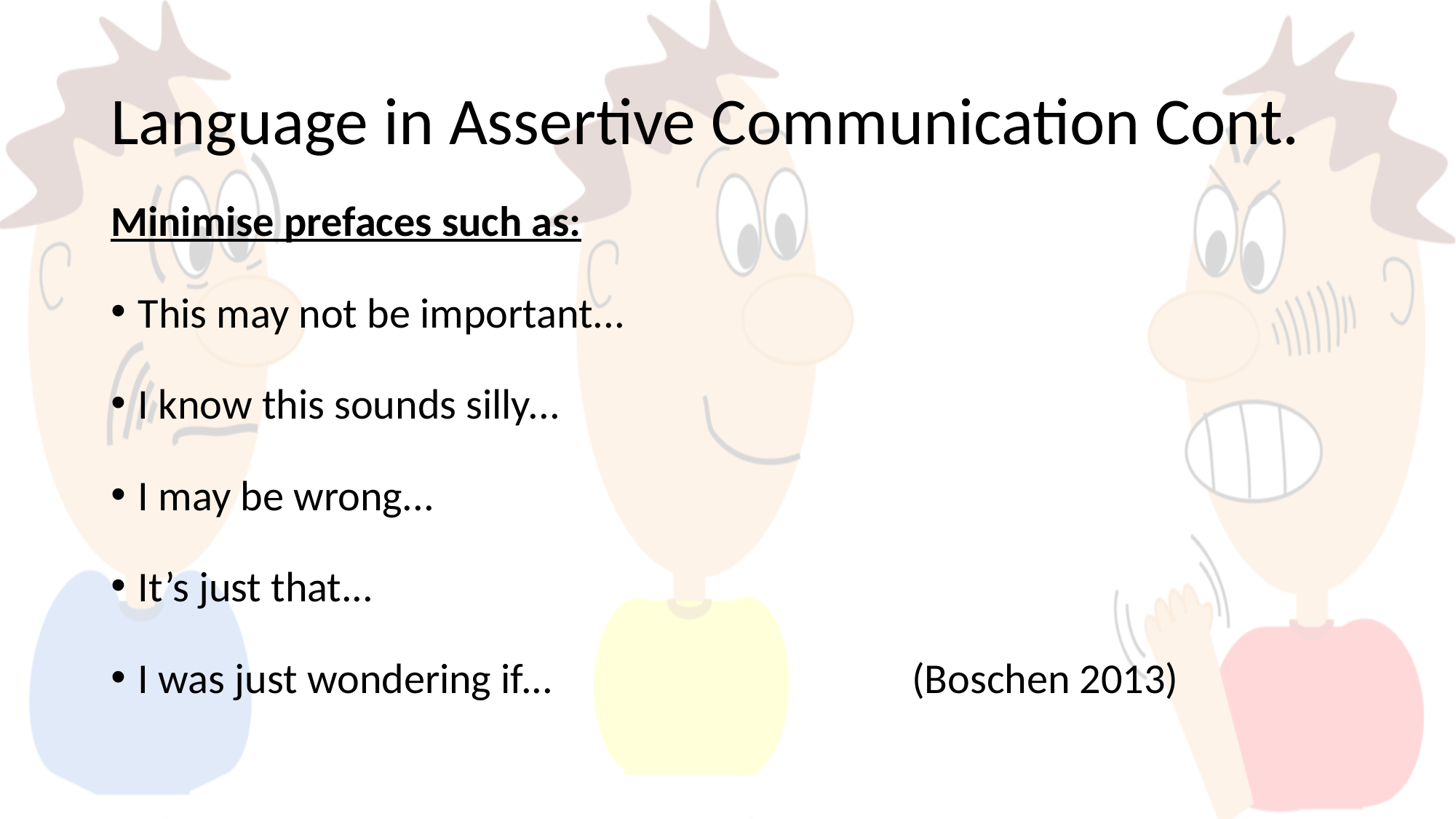

# Language in Assertive Communication Cont.
Minimise prefaces such as:
This may not be important...
I know this sounds silly...
I may be wrong...
It’s just that...
I was just wondering if...		          		 (Boschen 2013)